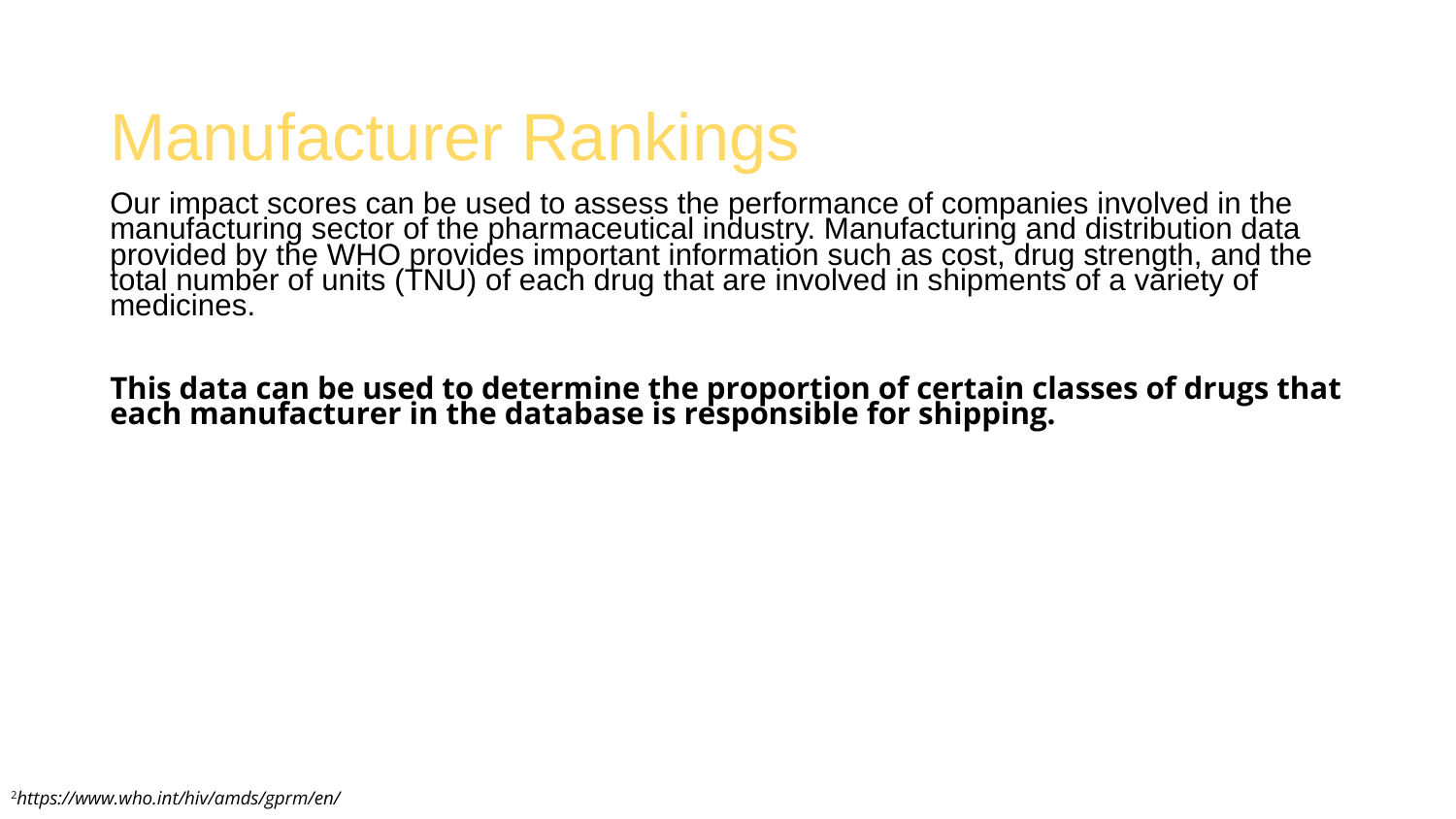

# Manufacturer Rankings
Our impact scores can be used to assess the performance of companies involved in the manufacturing sector of the pharmaceutical industry. Manufacturing and distribution data provided by the WHO provides important information such as cost, drug strength, and the total number of units (TNU) of each drug that are involved in shipments of a variety of medicines.

This data can be used to determine the proportion of certain classes of drugs that each manufacturer in the database is responsible for shipping.
2https://www.who.int/hiv/amds/gprm/en/